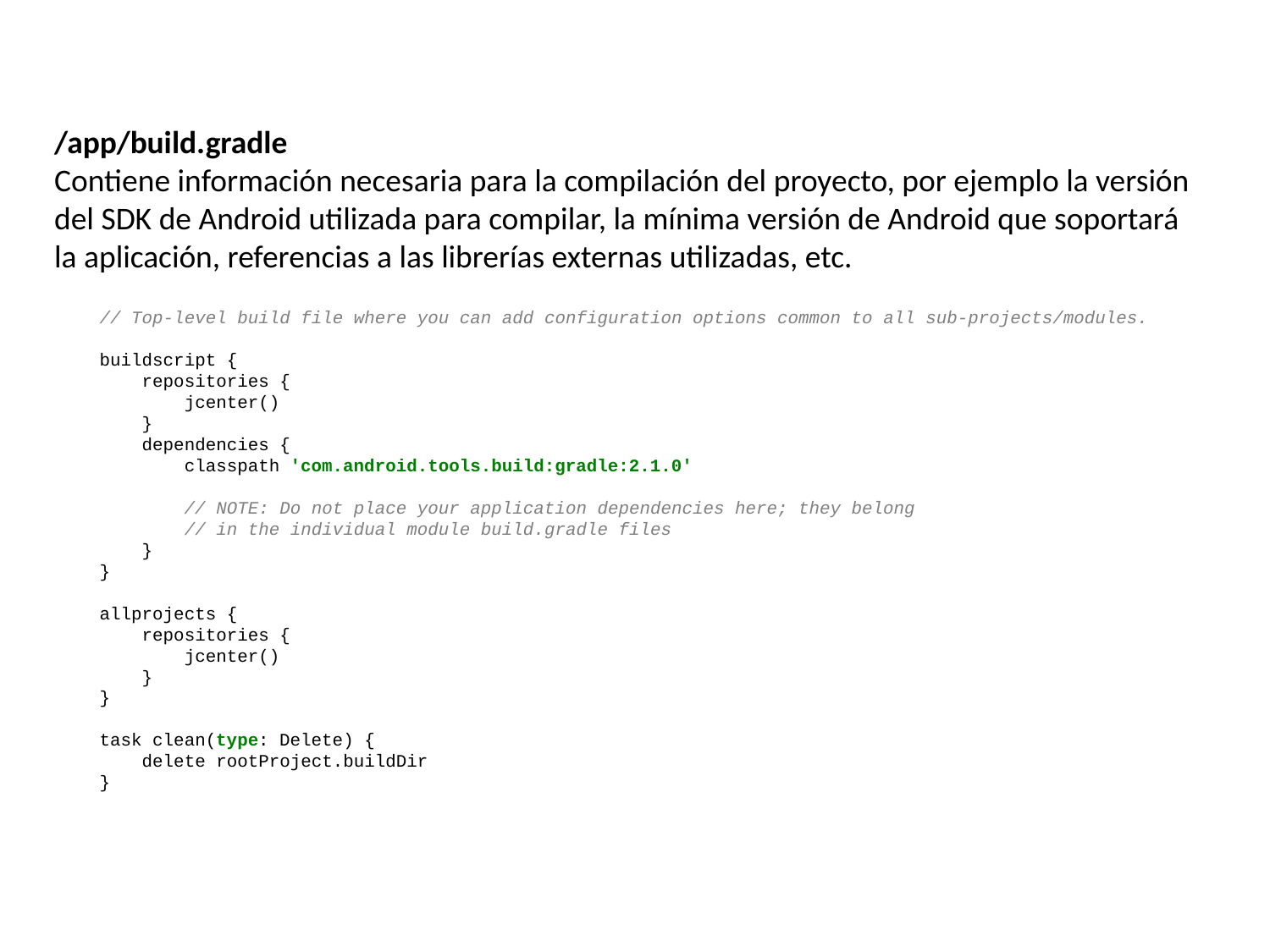

/app/build.gradle
Contiene información necesaria para la compilación del proyecto, por ejemplo la versión del SDK de Android utilizada para compilar, la mínima versión de Android que soportará la aplicación, referencias a las librerías externas utilizadas, etc.
// Top-level build file where you can add configuration options common to all sub-projects/modules.
buildscript {
    repositories {
        jcenter()
    }
    dependencies {
        classpath 'com.android.tools.build:gradle:2.1.0'
        // NOTE: Do not place your application dependencies here; they belong
        // in the individual module build.gradle files
    }
}
allprojects {
    repositories {
        jcenter()
    }
}
task clean(type: Delete) {
    delete rootProject.buildDir
}